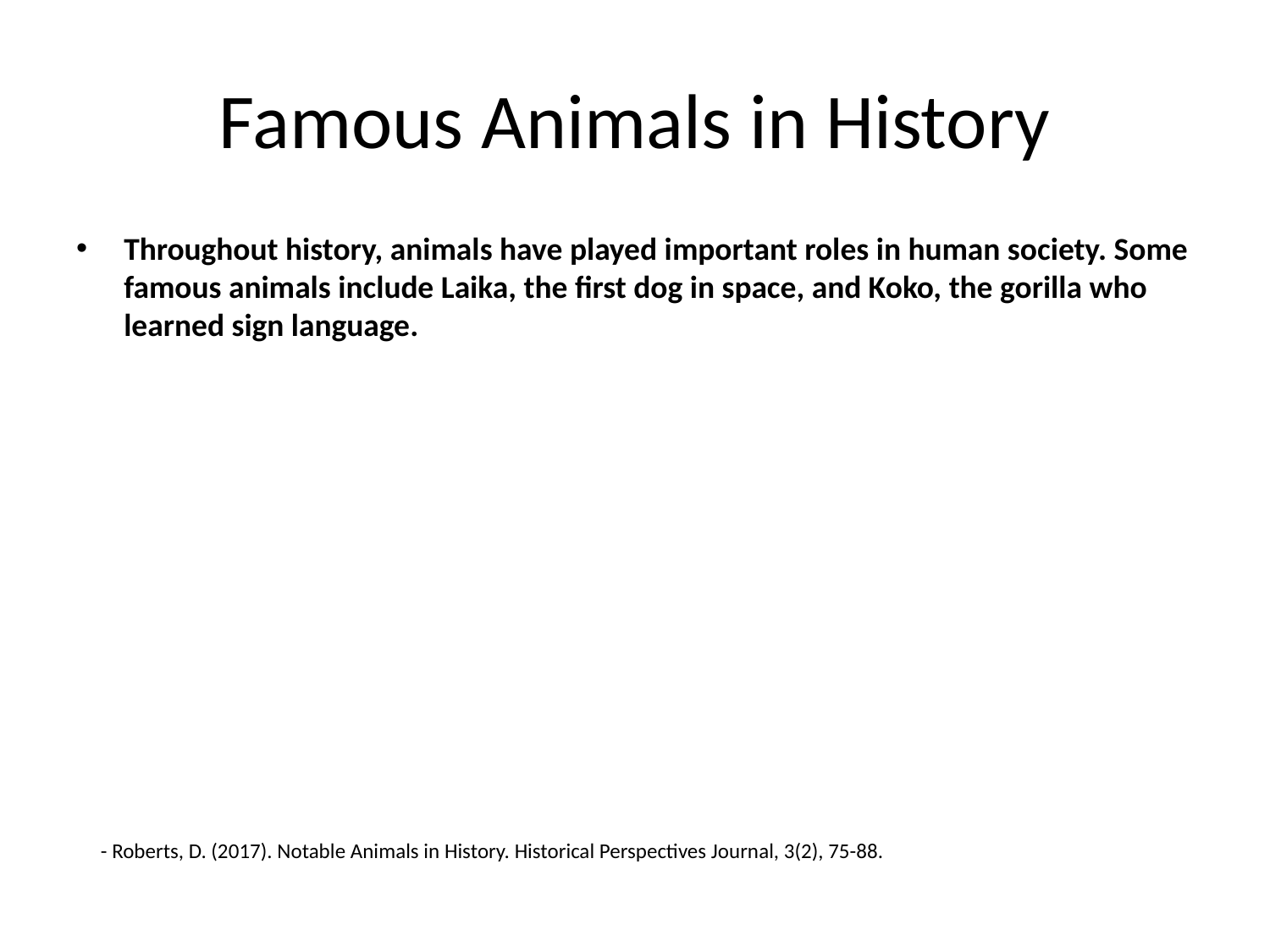

# Famous Animals in History
Throughout history, animals have played important roles in human society. Some famous animals include Laika, the first dog in space, and Koko, the gorilla who learned sign language.

- Roberts, D. (2017). Notable Animals in History. Historical Perspectives Journal, 3(2), 75-88.